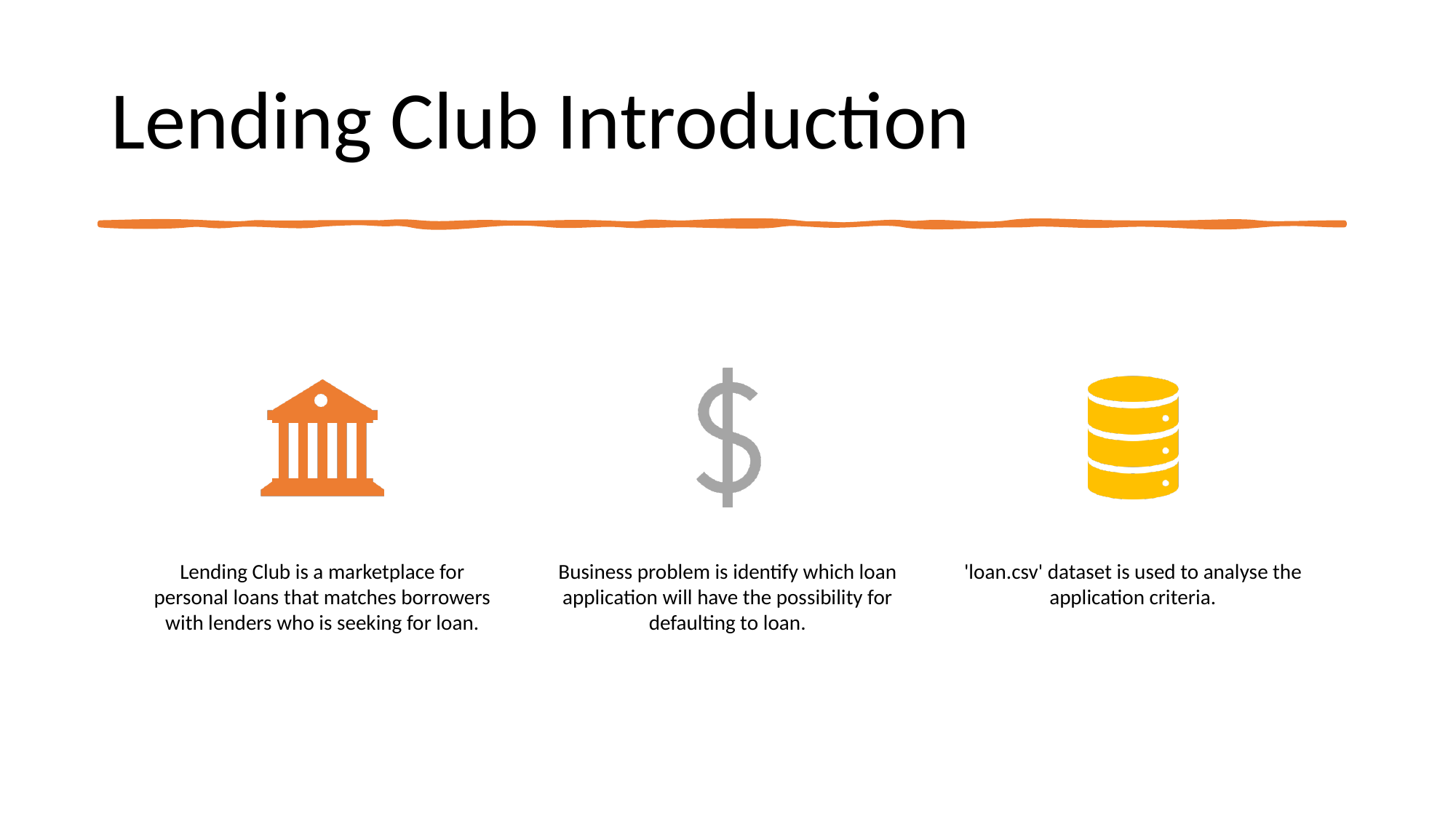

# Lending Club Introduction

Lending Club is a marketplace for personal loans that matches borrowers with lenders who is seeking for loan.
Business problem is identify which loan application will have the possibility for defaulting to loan.
'loan.csv' dataset is used to analyse the application criteria.